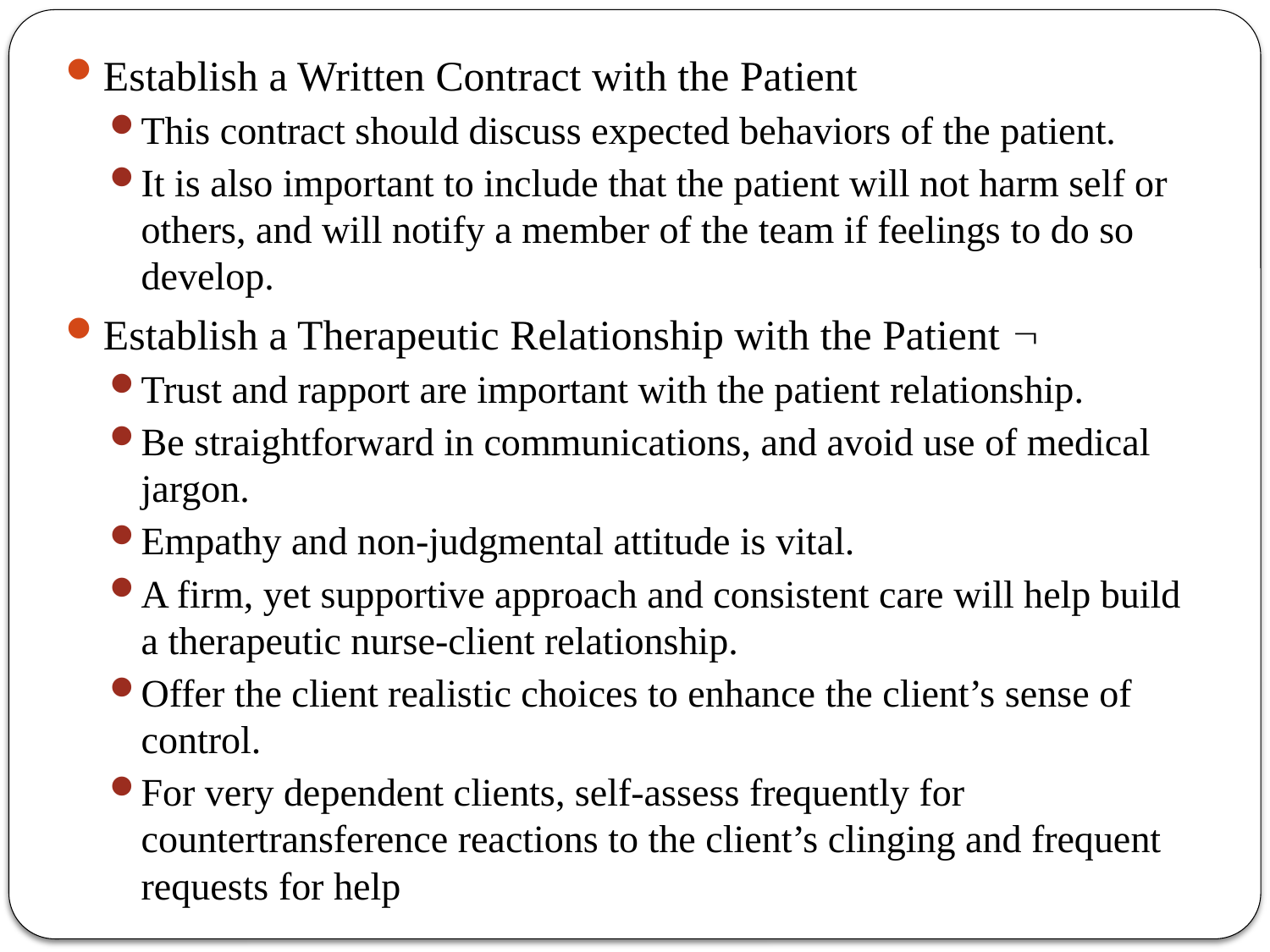

Establish a Written Contract with the Patient
This contract should discuss expected behaviors of the patient.
It is also important to include that the patient will not harm self or others, and will notify a member of the team if feelings to do so develop.
Establish a Therapeutic Relationship with the Patient ¬
Trust and rapport are important with the patient relationship.
Be straightforward in communications, and avoid use of medical jargon.
Empathy and non-judgmental attitude is vital.
A firm, yet supportive approach and consistent care will help build a therapeutic nurse-client relationship.
Offer the client realistic choices to enhance the client’s sense of control.
For very dependent clients, self-assess frequently for countertransference reactions to the client’s clinging and frequent requests for help